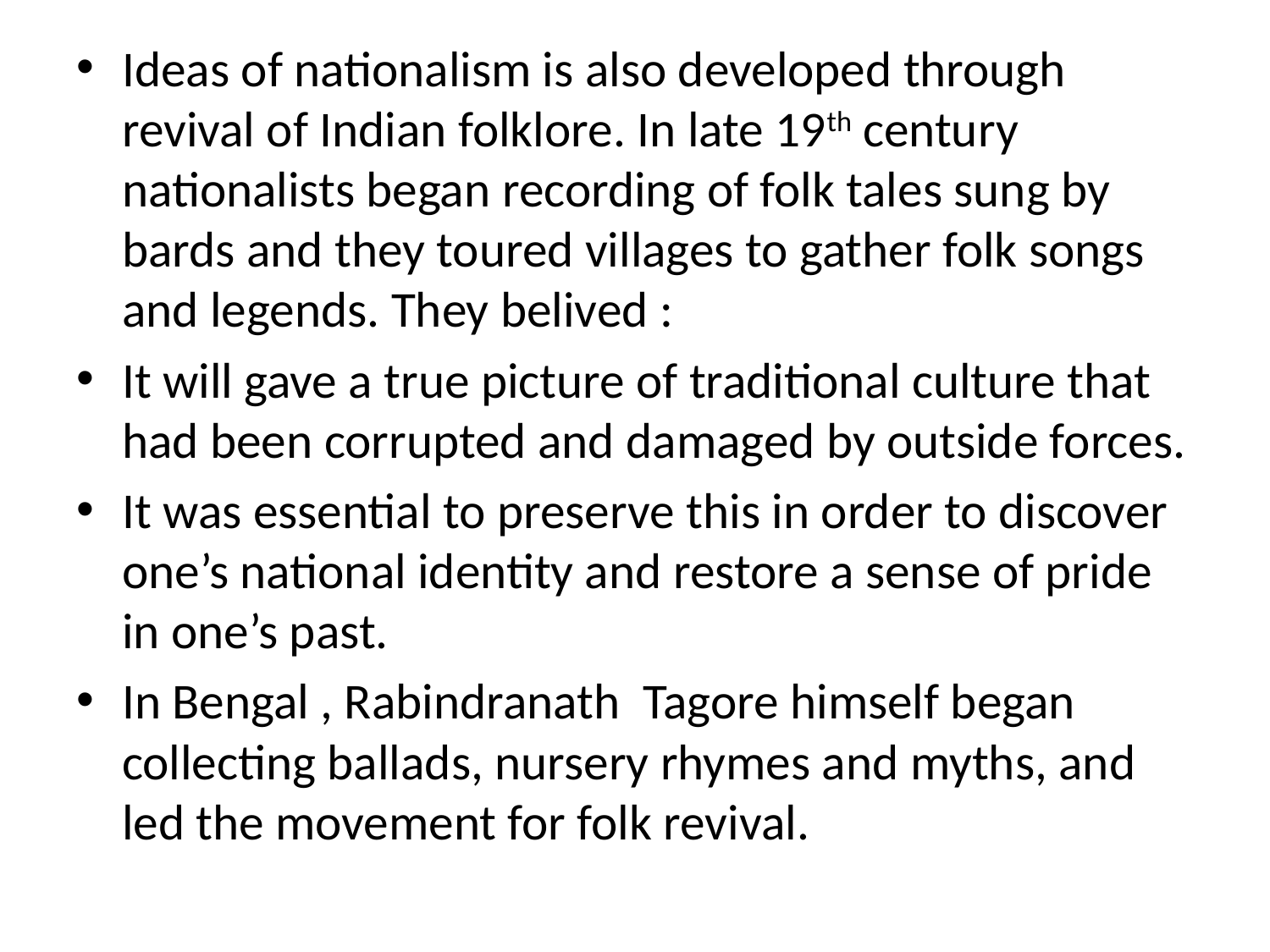

Ideas of nationalism is also developed through revival of Indian folklore. In late 19th century nationalists began recording of folk tales sung by bards and they toured villages to gather folk songs and legends. They belived :
It will gave a true picture of traditional culture that had been corrupted and damaged by outside forces.
It was essential to preserve this in order to discover one’s national identity and restore a sense of pride in one’s past.
In Bengal , Rabindranath  Tagore himself began collecting ballads, nursery rhymes and myths, and led the movement for folk revival.